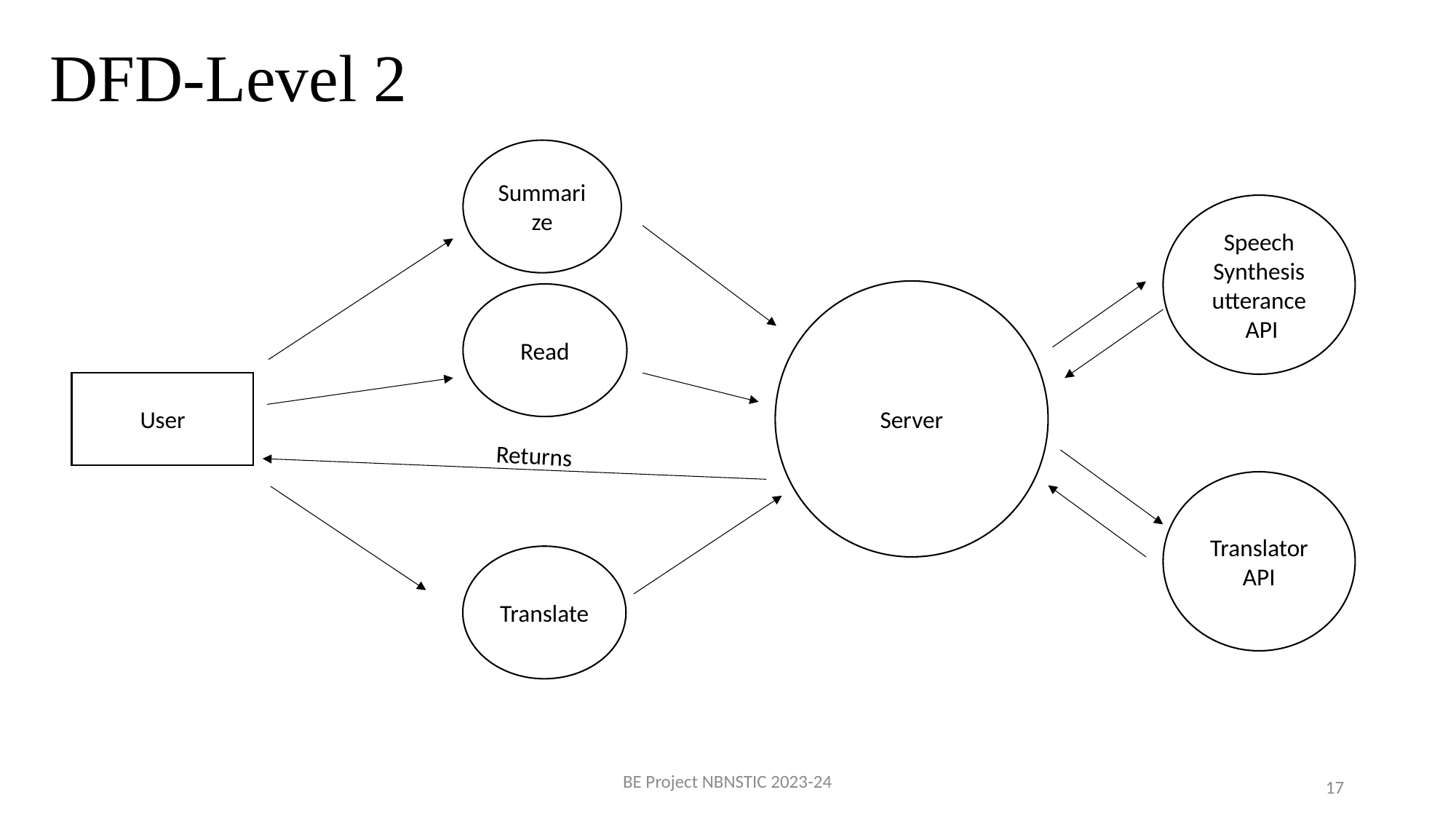

DFD-Level 2
Summarize
Speech Synthesis utterance
 API
Server
Read
User
Returns
Translator API
Translate
BE Project NBNSTIC 2023-24
17